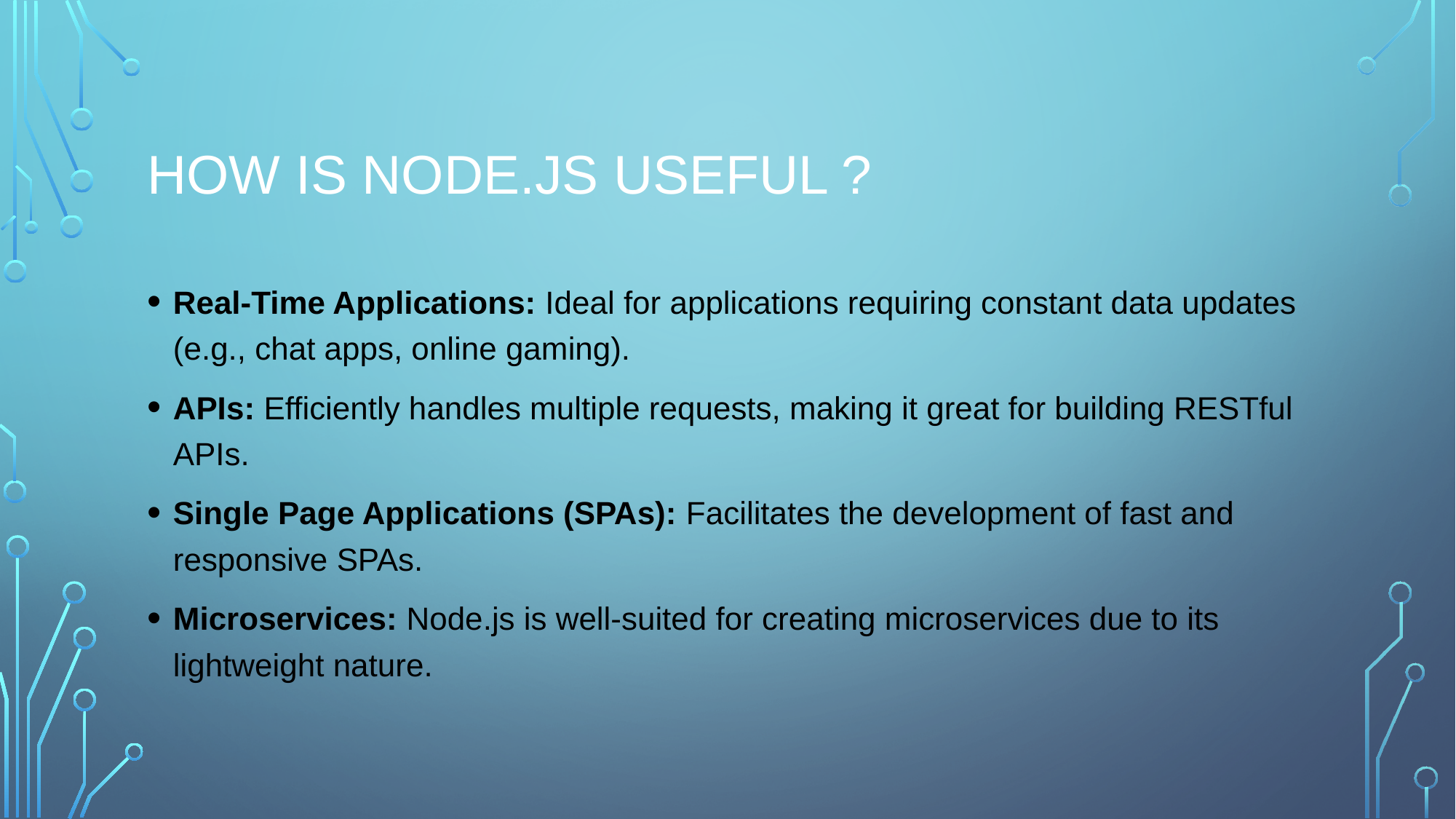

# How is Node.js Useful ?
Real-Time Applications: Ideal for applications requiring constant data updates (e.g., chat apps, online gaming).
APIs: Efficiently handles multiple requests, making it great for building RESTful APIs.
Single Page Applications (SPAs): Facilitates the development of fast and responsive SPAs.
Microservices: Node.js is well-suited for creating microservices due to its lightweight nature.